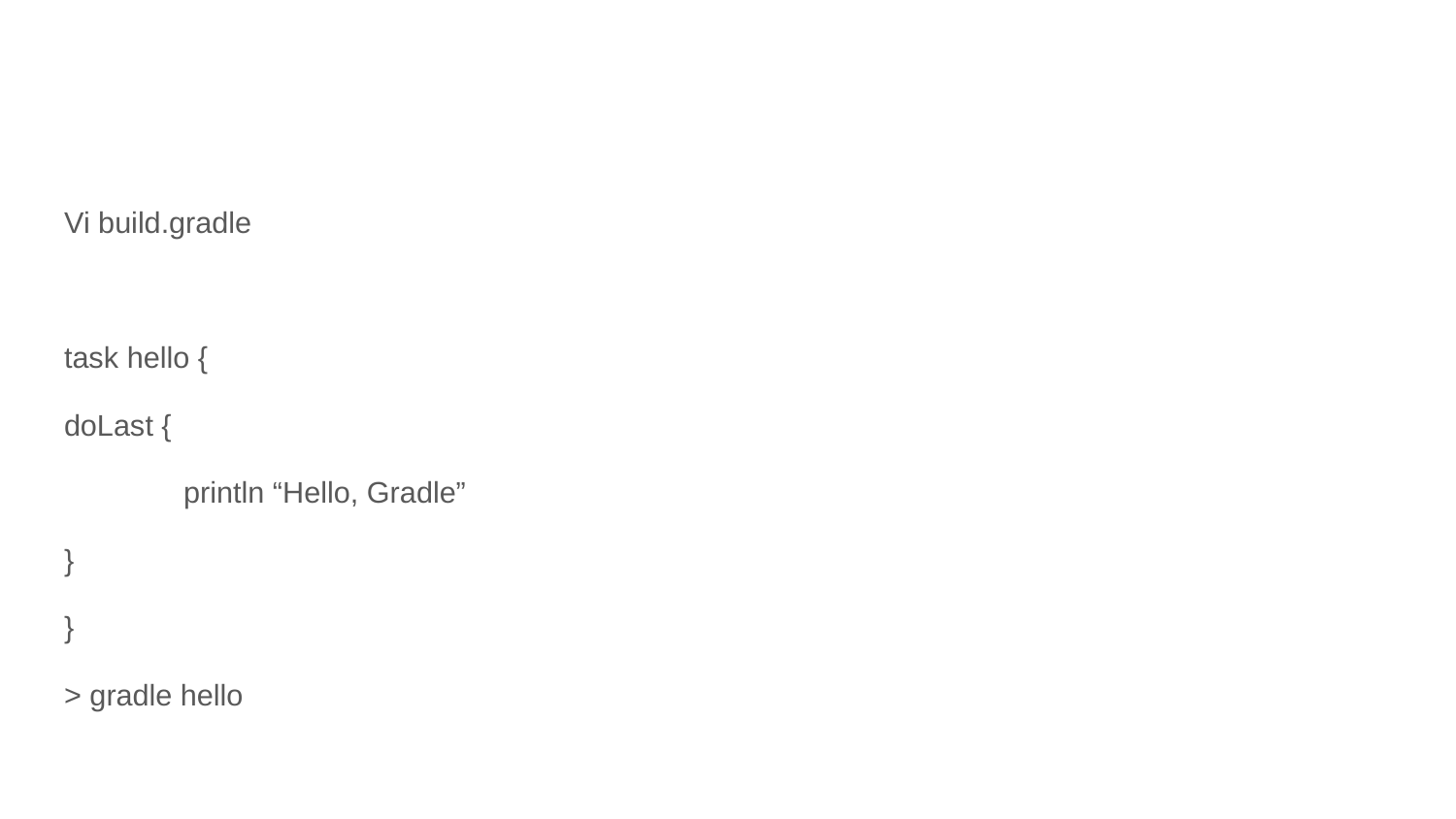

#
Vi build.gradle

task hello {
doLast {
	println “Hello, Gradle”
}
}
> gradle hello